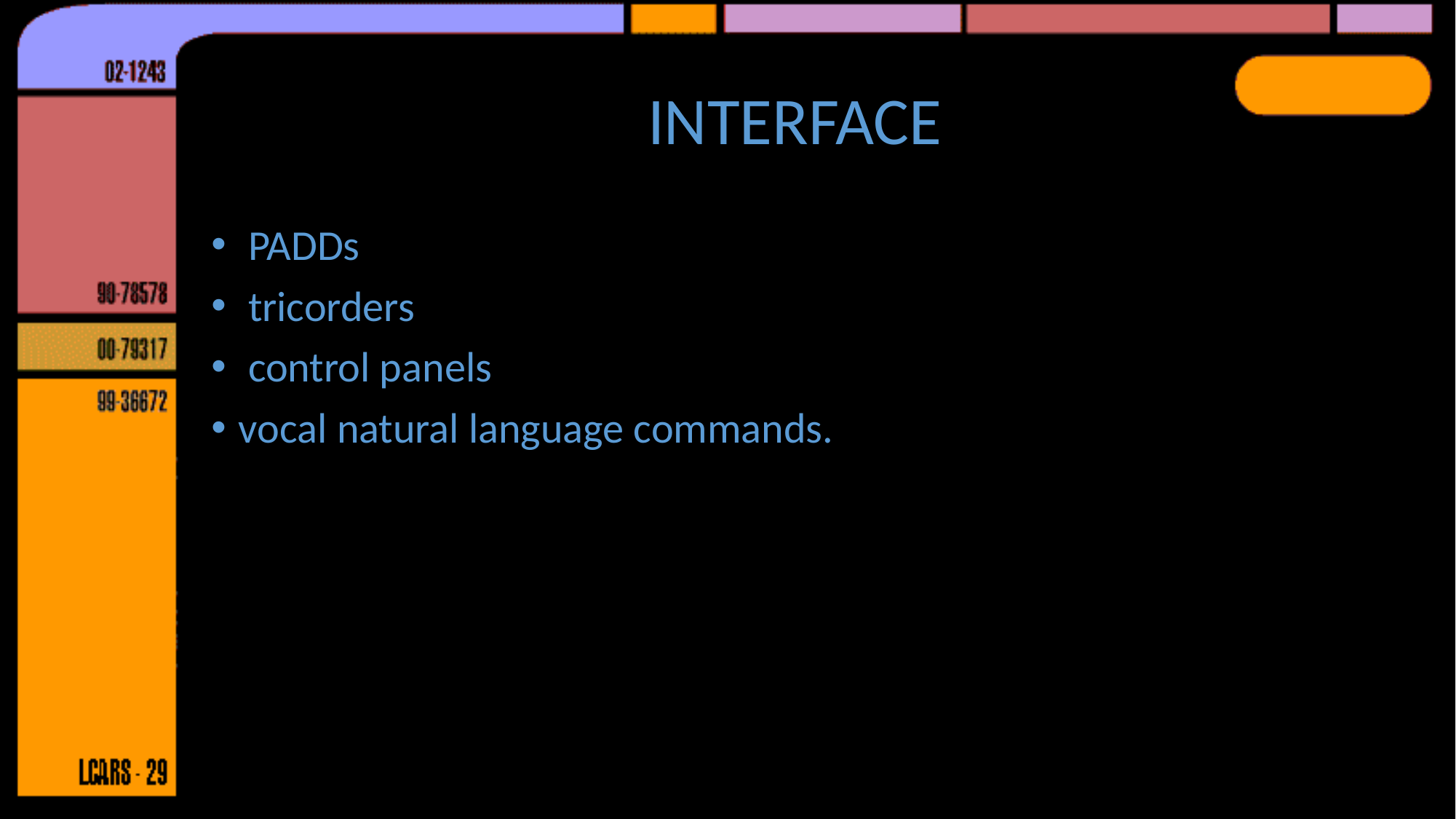

# INTERFACE
 PADDs
 tricorders
 control panels
vocal natural language commands.
.